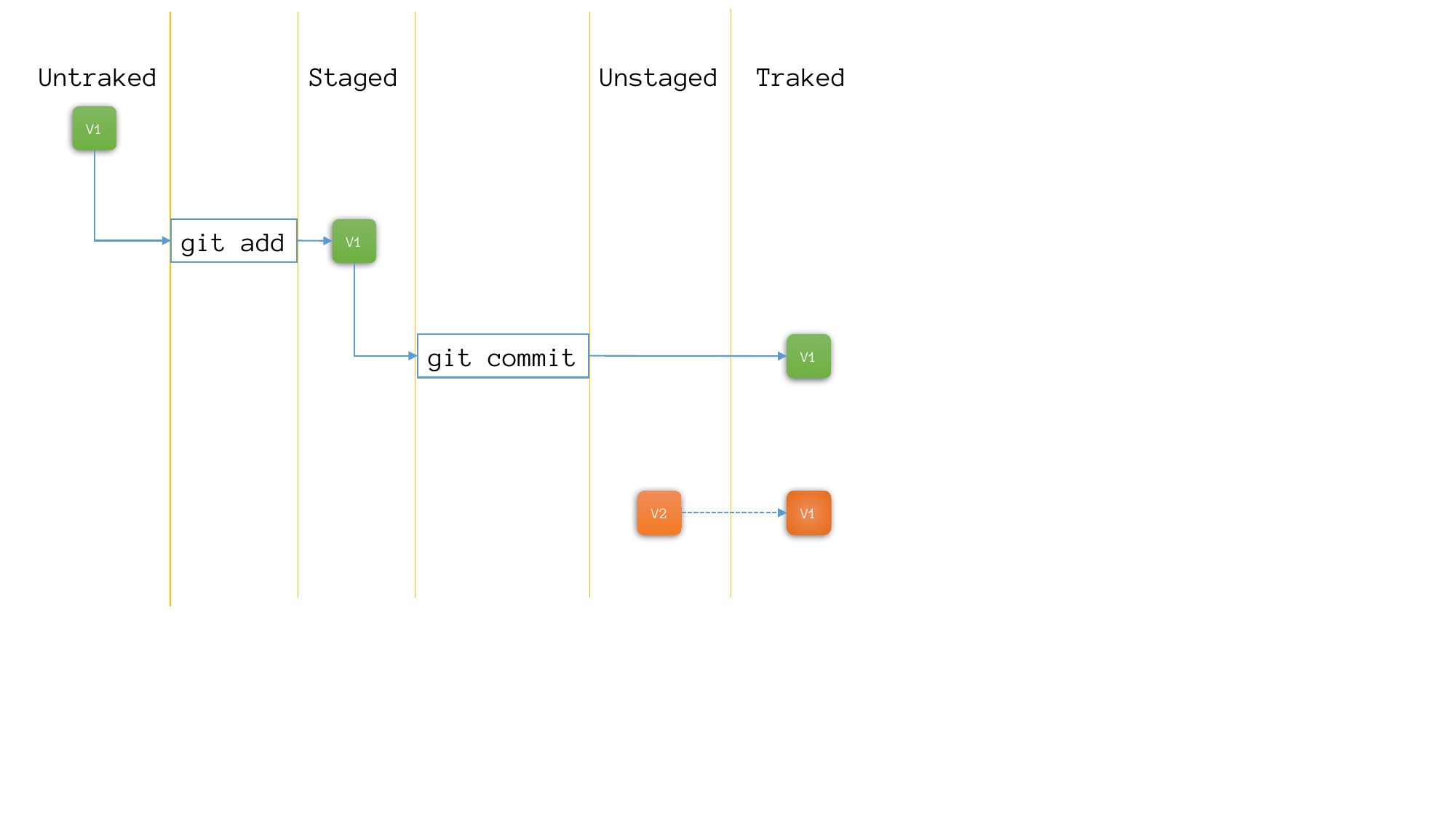

Untraked
Staged
Unstaged
Traked
V1
V1
git add
V1
git commit
V2
V1